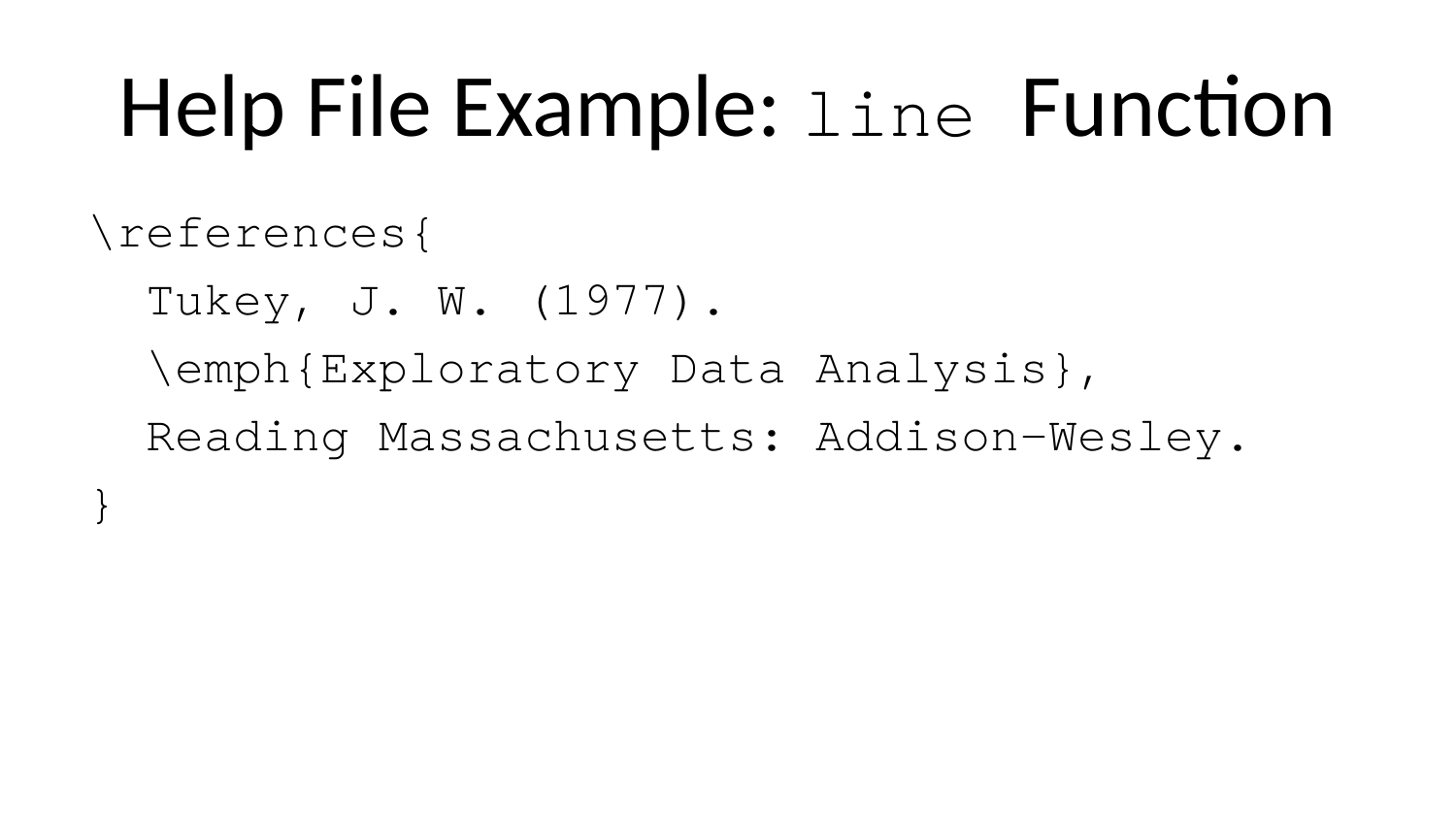

# Help File Example: line Function
\references{
  Tukey, J. W. (1977).
  \emph{Exploratory Data Analysis},
  Reading Massachusetts: Addison-Wesley.
}